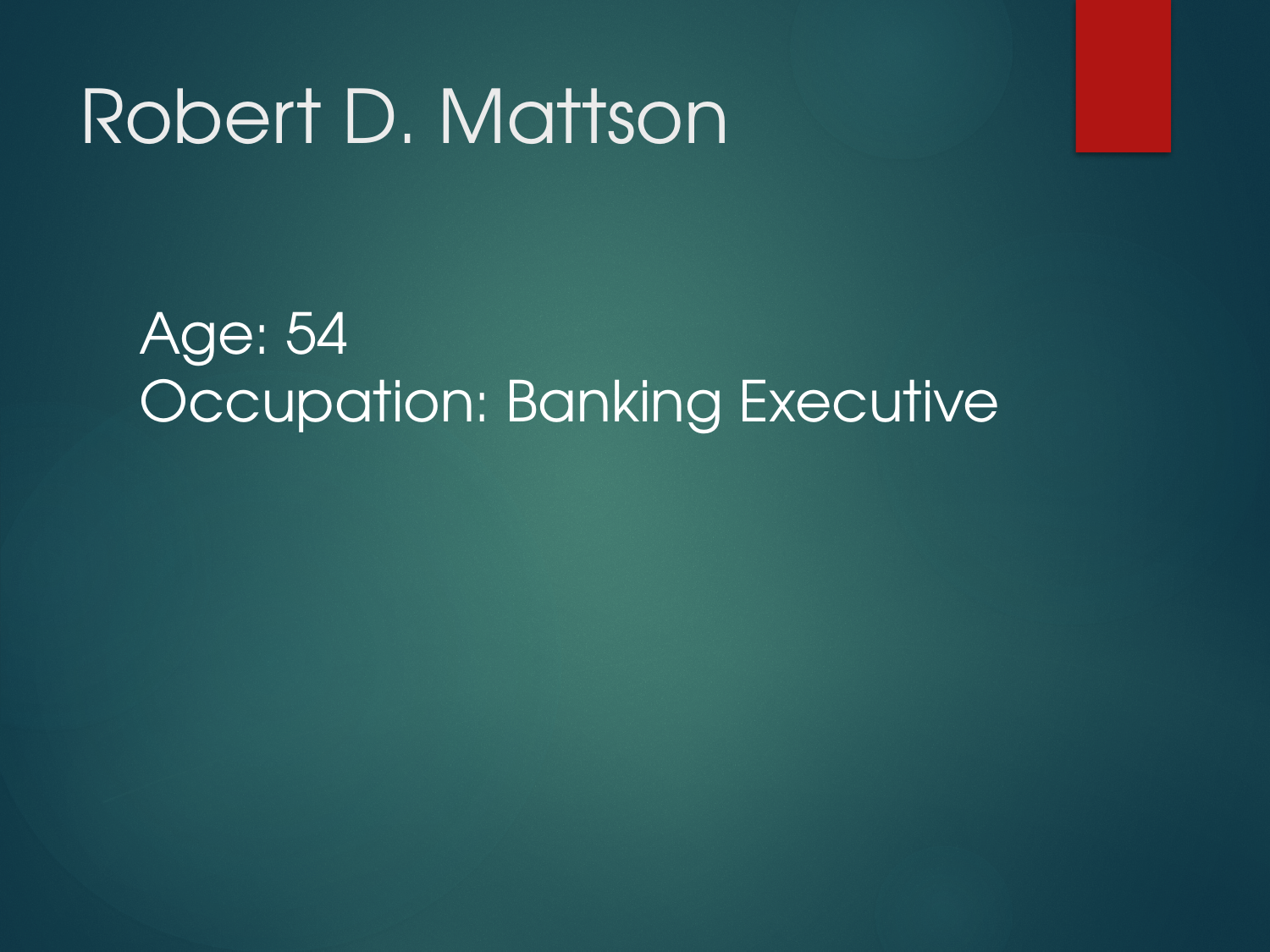

# Robert D. Mattson

Age: 54
Occupation: Banking Executive